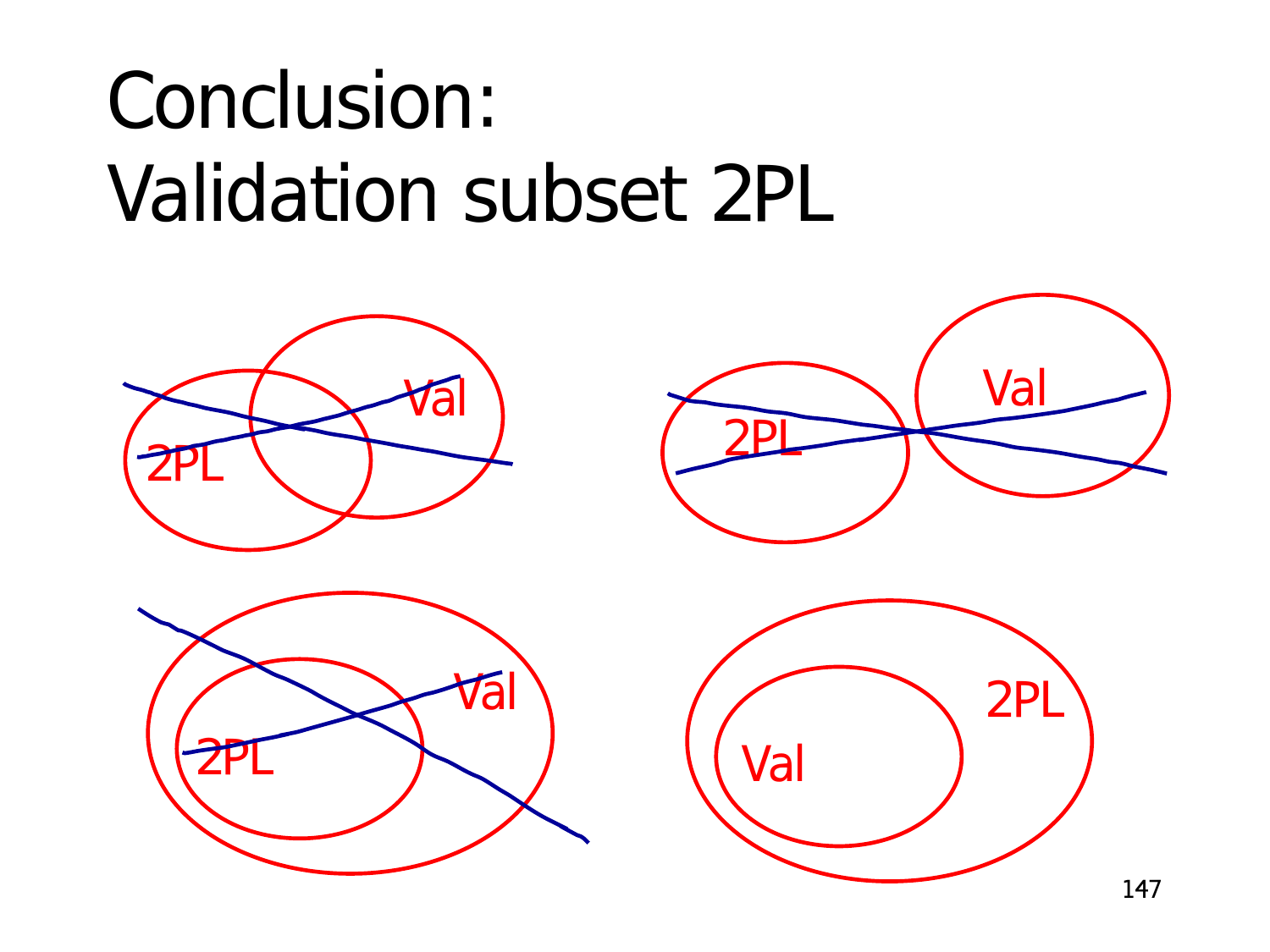

# Conclusion: Validation subset 2PL

Val
Val

2PL
2PL

Val

2PL

2PL
Val
147